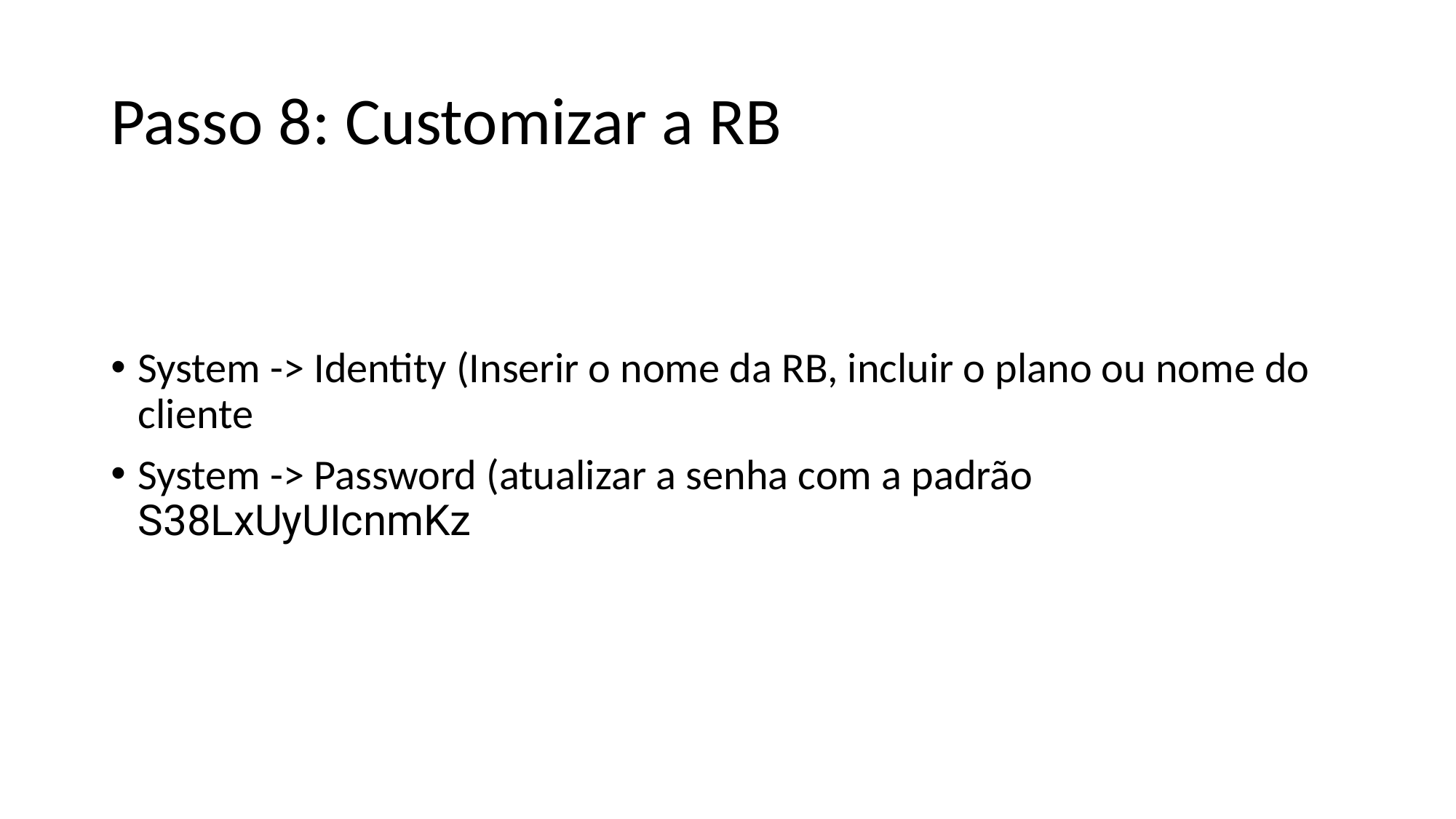

# Passo 8: Customizar a RB
System -> Identity (Inserir o nome da RB, incluir o plano ou nome do cliente
System -> Password (atualizar a senha com a padrão S38LxUyUIcnmKz